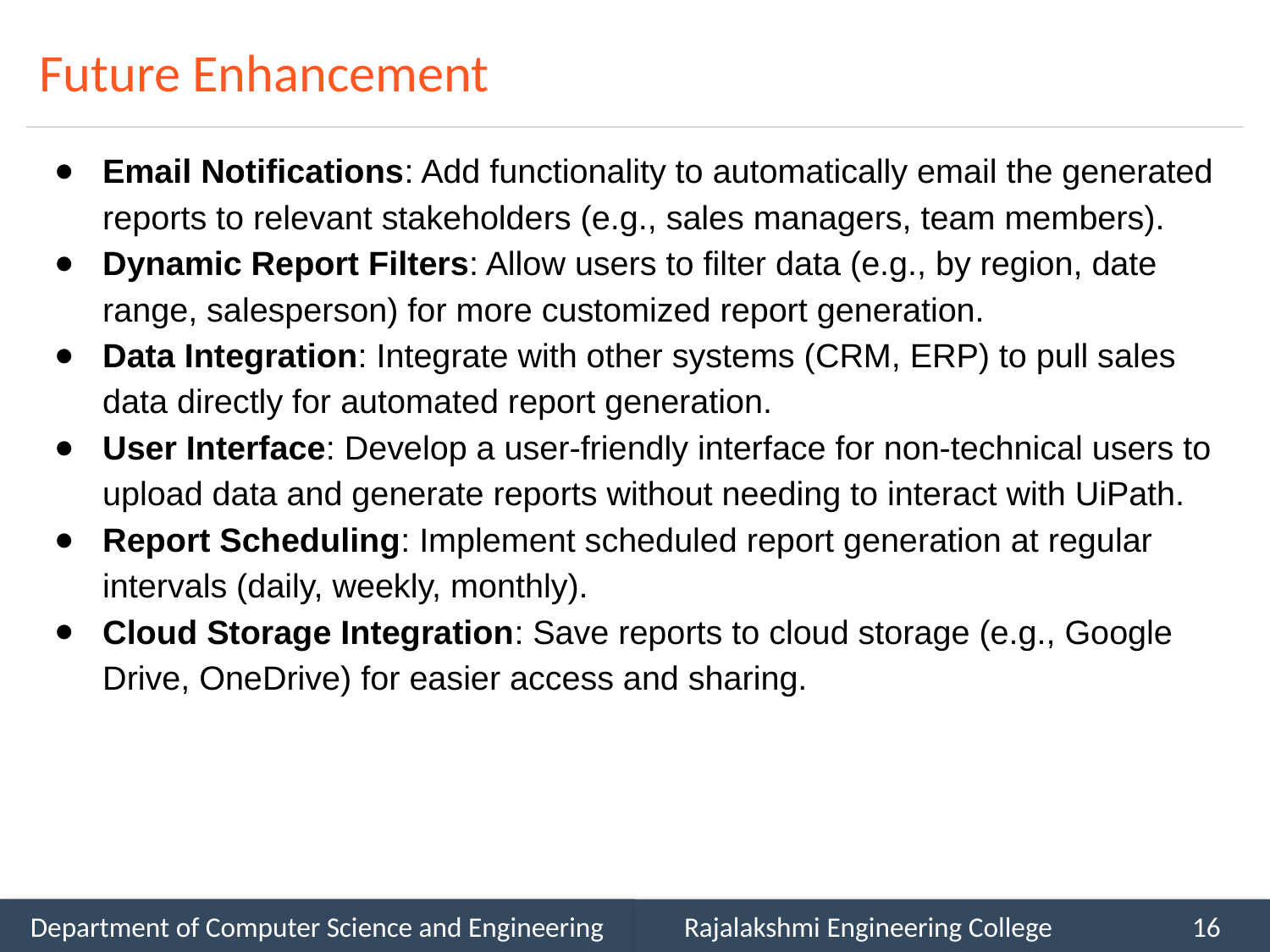

# Future Enhancement
Email Notifications: Add functionality to automatically email the generated reports to relevant stakeholders (e.g., sales managers, team members).
Dynamic Report Filters: Allow users to filter data (e.g., by region, date range, salesperson) for more customized report generation.
Data Integration: Integrate with other systems (CRM, ERP) to pull sales data directly for automated report generation.
User Interface: Develop a user-friendly interface for non-technical users to upload data and generate reports without needing to interact with UiPath.
Report Scheduling: Implement scheduled report generation at regular intervals (daily, weekly, monthly).
Cloud Storage Integration: Save reports to cloud storage (e.g., Google Drive, OneDrive) for easier access and sharing.